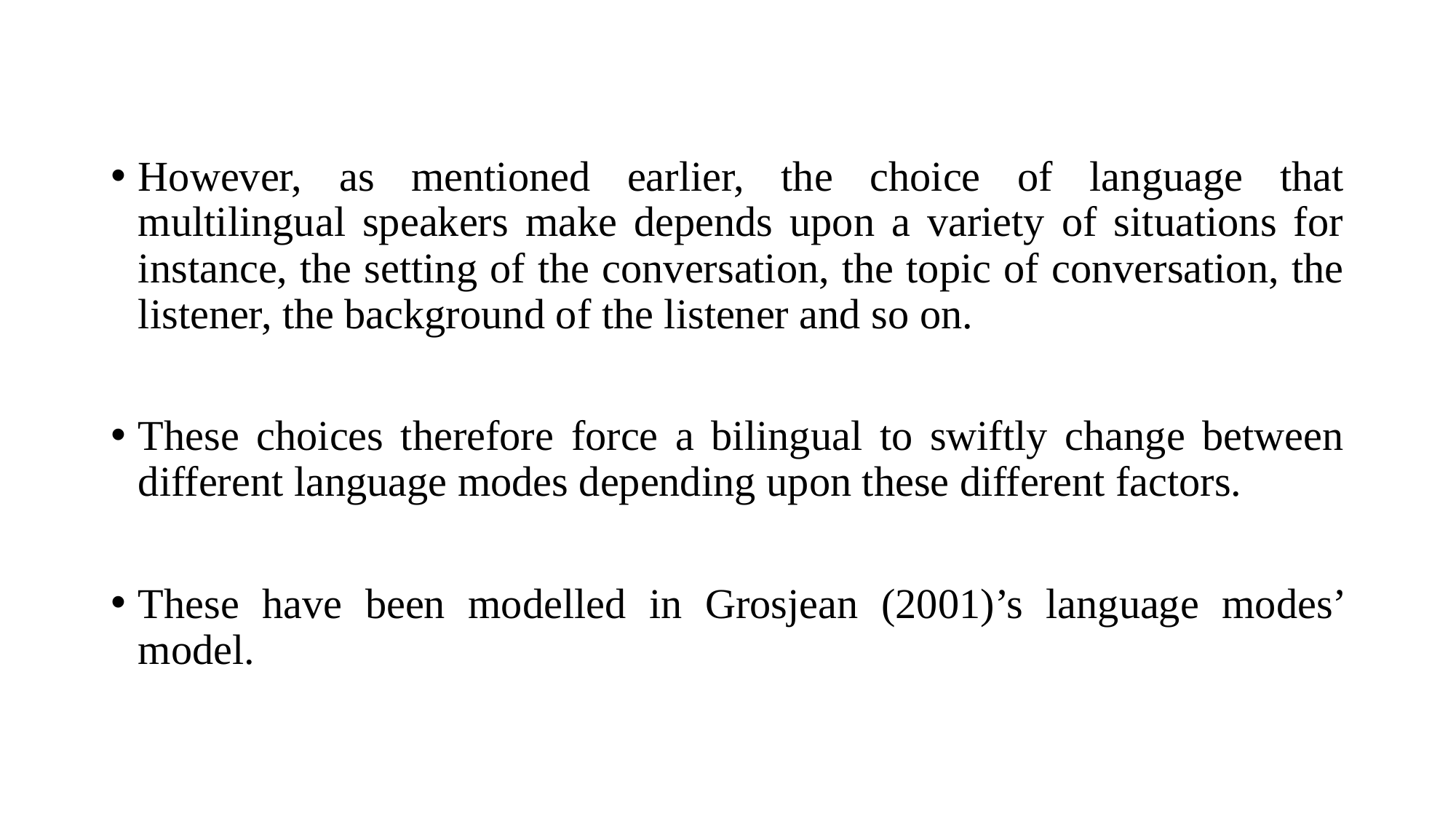

However, as mentioned earlier, the choice of language that multilingual speakers make depends upon a variety of situations for instance, the setting of the conversation, the topic of conversation, the listener, the background of the listener and so on.

These choices therefore force a bilingual to swiftly change between different language modes depending upon these different factors.

These have been modelled in Grosjean (2001)’s language modes’ model.